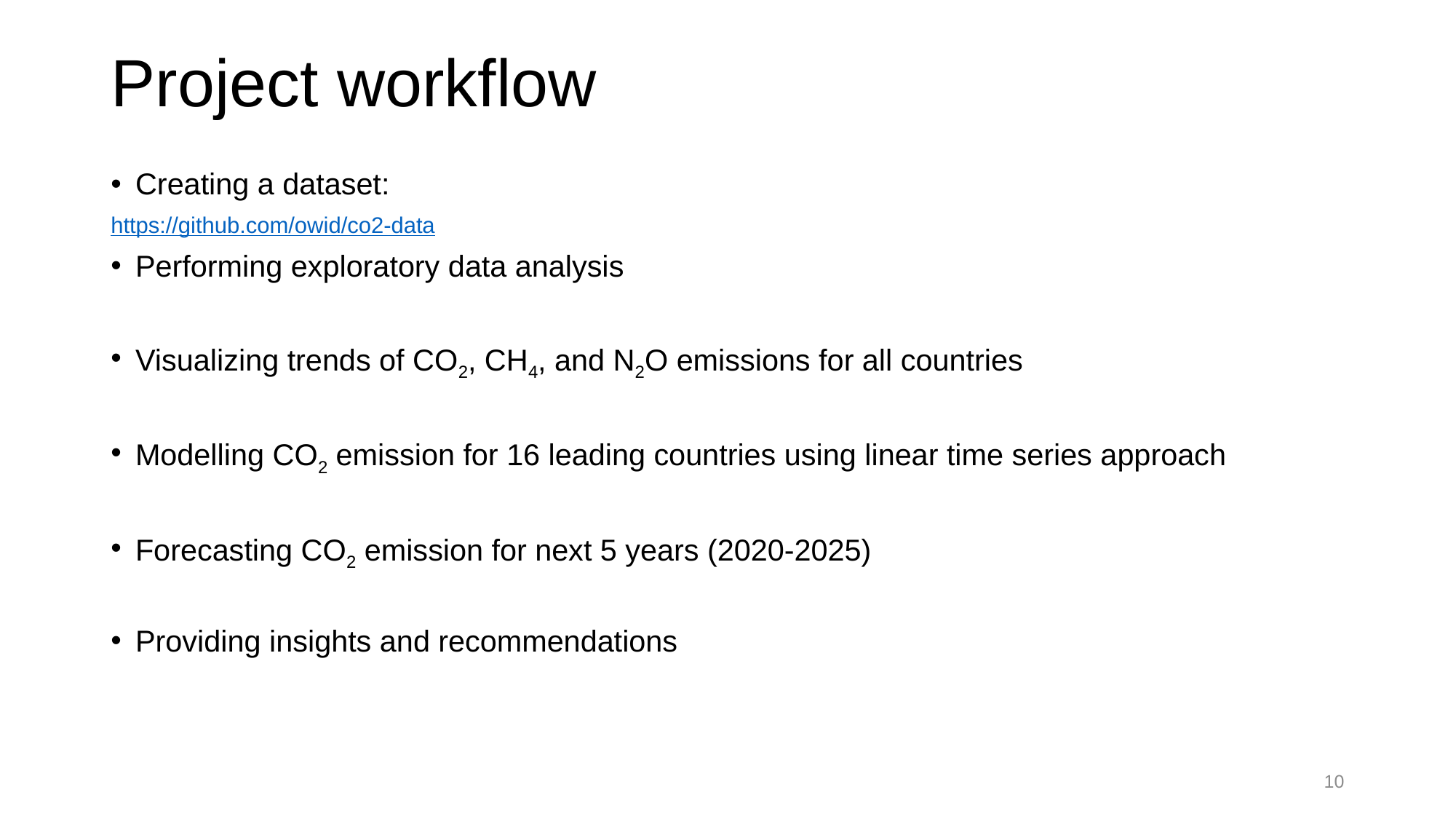

# Project workflow
Creating a dataset:
https://github.com/owid/co2-data
Performing exploratory data analysis

Visualizing trends of CO2, CH4, and N2O emissions for all countries

Modelling CO2 emission for 16 leading countries using linear time series approach

Forecasting CO2 emission for next 5 years (2020-2025)

Providing insights and recommendations

10